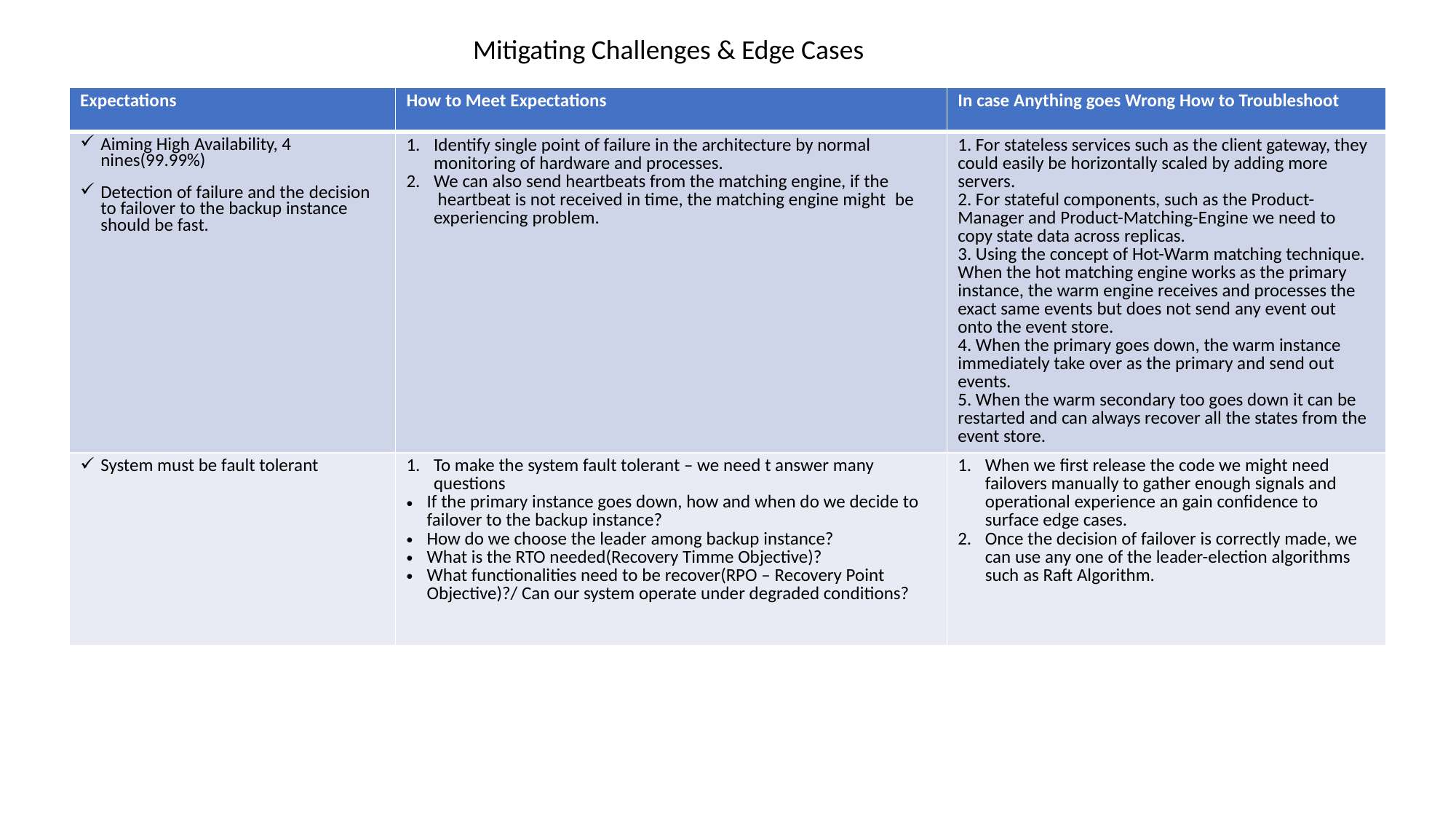

Mitigating Challenges & Edge Cases
| Expectations | How to Meet Expectations | In case Anything goes Wrong How to Troubleshoot |
| --- | --- | --- |
| Aiming High Availability, 4 nines(99.99%) Detection of failure and the decision to failover to the backup instance should be fast. | Identify single point of failure in the architecture by normal monitoring of hardware and processes. We can also send heartbeats from the matching engine, if the   heartbeat is not received in time, the matching engine might  be experiencing problem. | 1. For stateless services such as the client gateway, they could easily be horizontally scaled by adding more servers. 2. For stateful components, such as the Product-Manager and Product-Matching-Engine we need to copy state data across replicas. 3. Using the concept of Hot-Warm matching technique. When the hot matching engine works as the primary instance, the warm engine receives and processes the exact same events but does not send any event out onto the event store. 4. When the primary goes down, the warm instance immediately take over as the primary and send out events. 5. When the warm secondary too goes down it can be restarted and can always recover all the states from the event store. |
| System must be fault tolerant | To make the system fault tolerant – we need t answer many questions If the primary instance goes down, how and when do we decide to failover to the backup instance? How do we choose the leader among backup instance? What is the RTO needed(Recovery Timme Objective)? What functionalities need to be recover(RPO – Recovery Point Objective)?/ Can our system operate under degraded conditions? | When we first release the code we might need failovers manually to gather enough signals and operational experience an gain confidence to surface edge cases. Once the decision of failover is correctly made, we can use any one of the leader-election algorithms such as Raft Algorithm. |